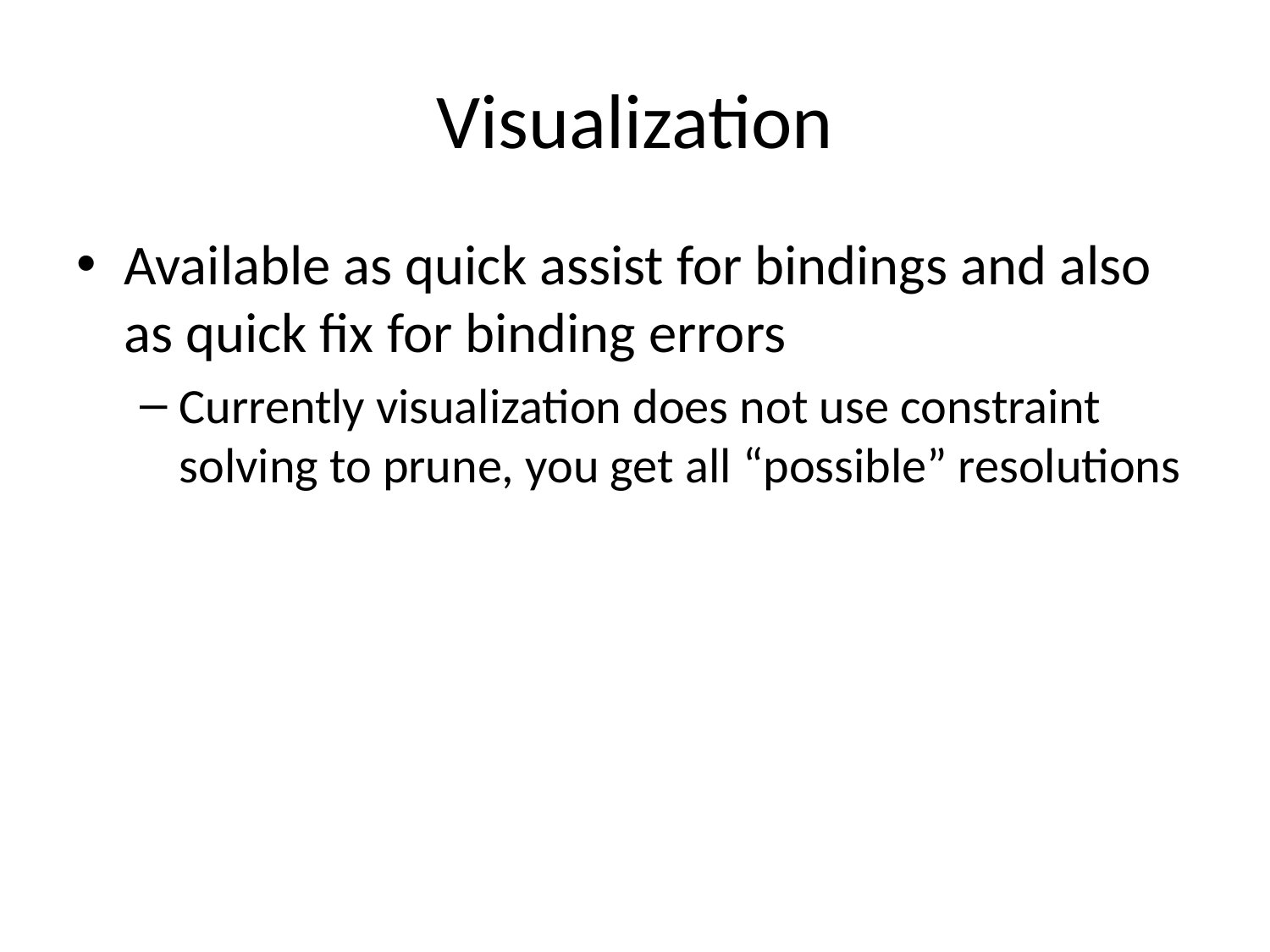

# Visualization
Available as quick assist for bindings and also as quick fix for binding errors
Currently visualization does not use constraint solving to prune, you get all “possible” resolutions